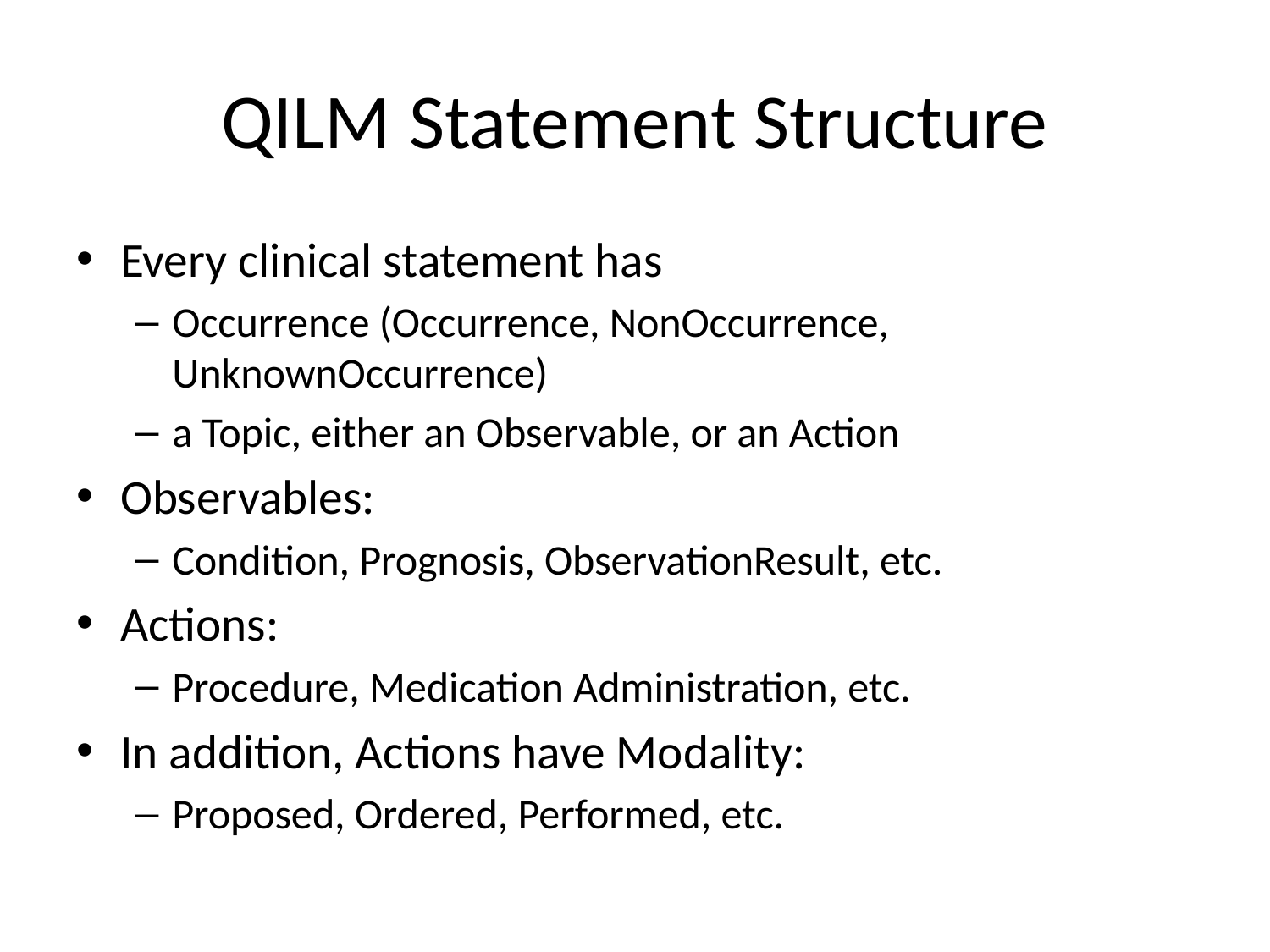

# QILM Statement Structure
Every clinical statement has
Occurrence (Occurrence, NonOccurrence, UnknownOccurrence)
a Topic, either an Observable, or an Action
Observables:
Condition, Prognosis, ObservationResult, etc.
Actions:
Procedure, Medication Administration, etc.
In addition, Actions have Modality:
Proposed, Ordered, Performed, etc.